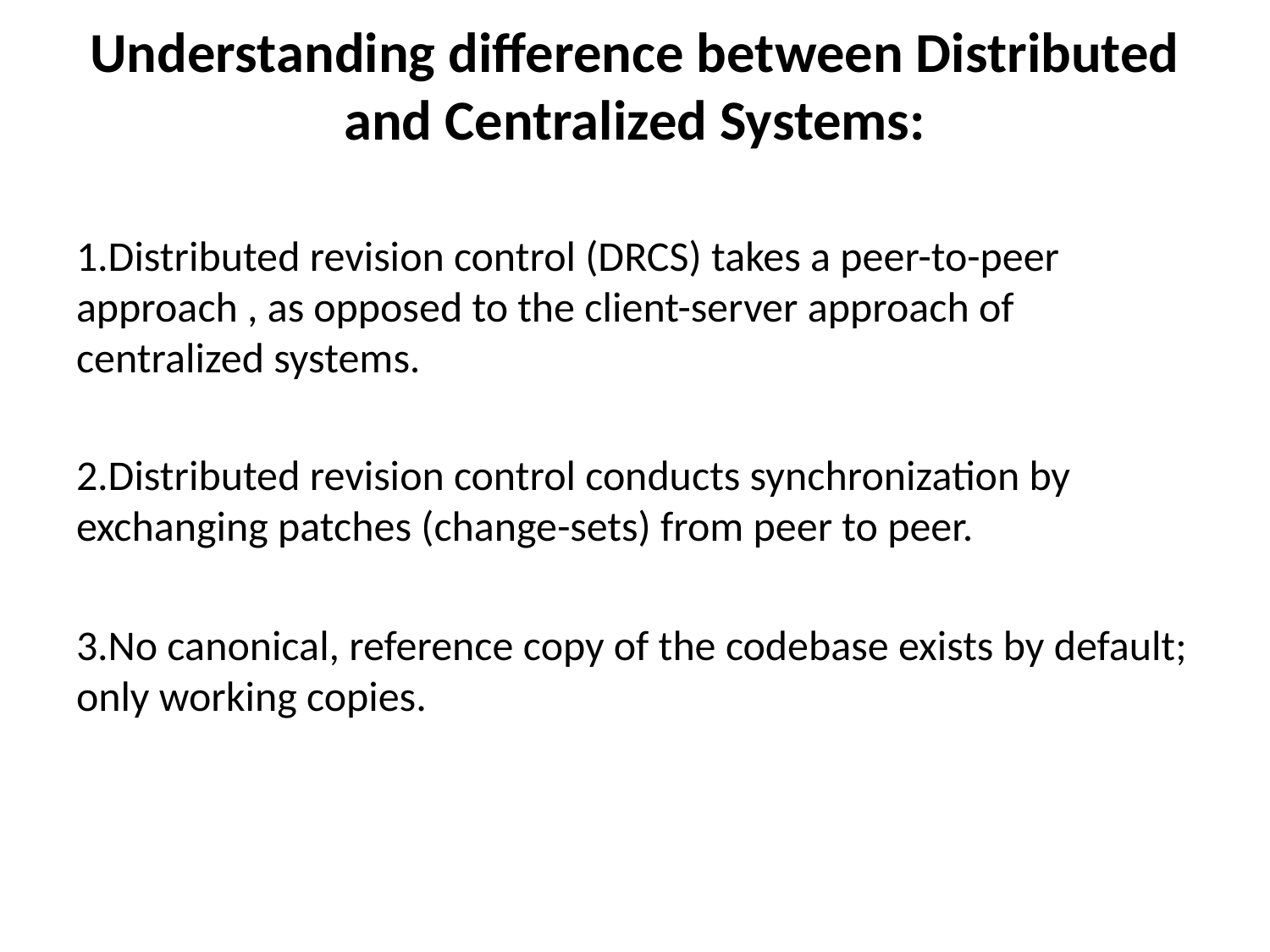

# Understanding difference between Distributed and Centralized Systems:
1.Distributed revision control (DRCS) takes a peer-to-peer approach , as opposed to the client-server approach of centralized systems.

2.Distributed revision control conducts synchronization by exchanging patches (change-sets) from peer to peer.

3.No canonical, reference copy of the codebase exists by default; only working copies.